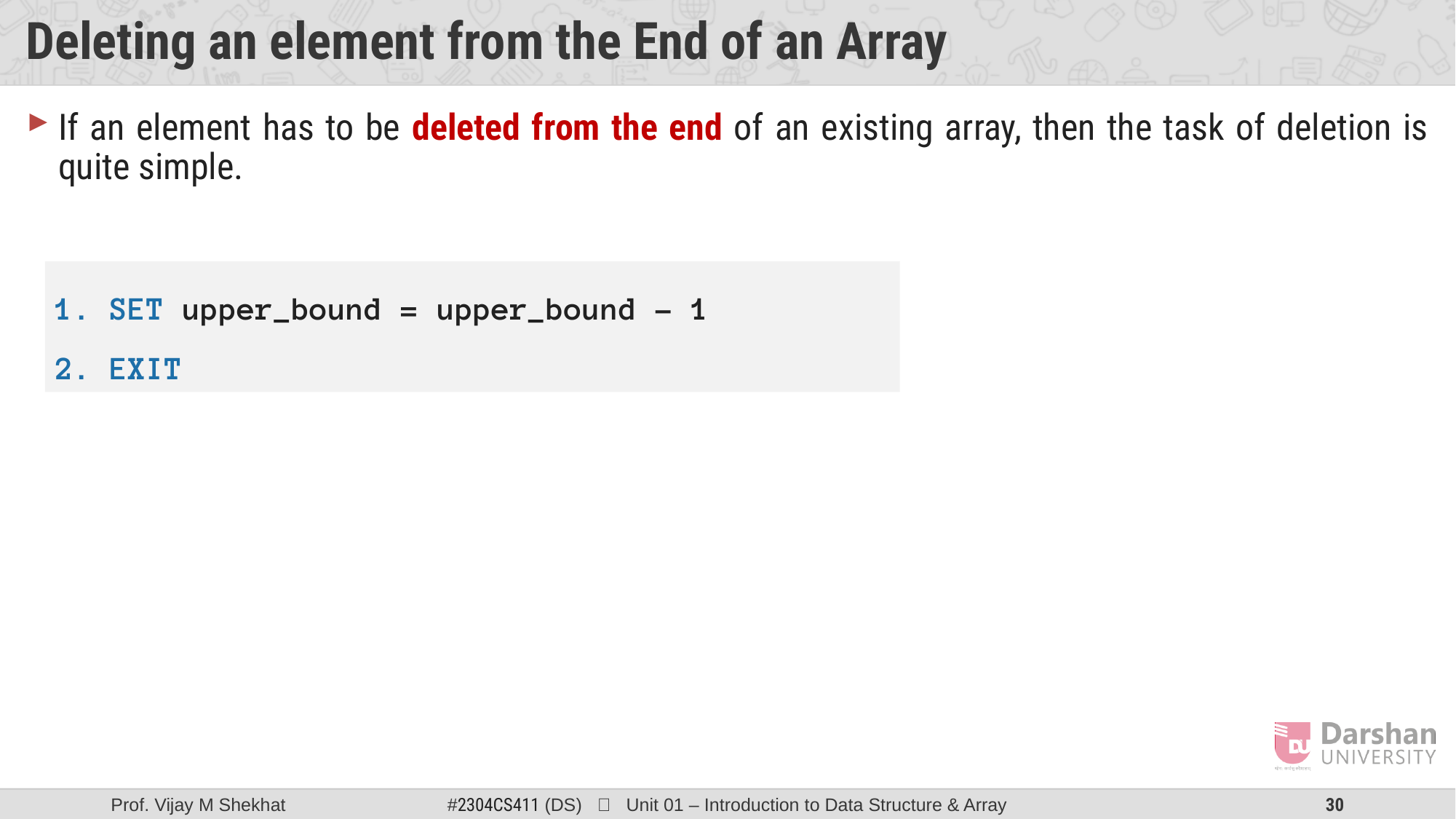

# Deleting an element from the End of an Array
If an element has to be deleted from the end of an existing array, then the task of deletion is quite simple.
1. SET upper_bound = upper_bound - 1
2. EXIT